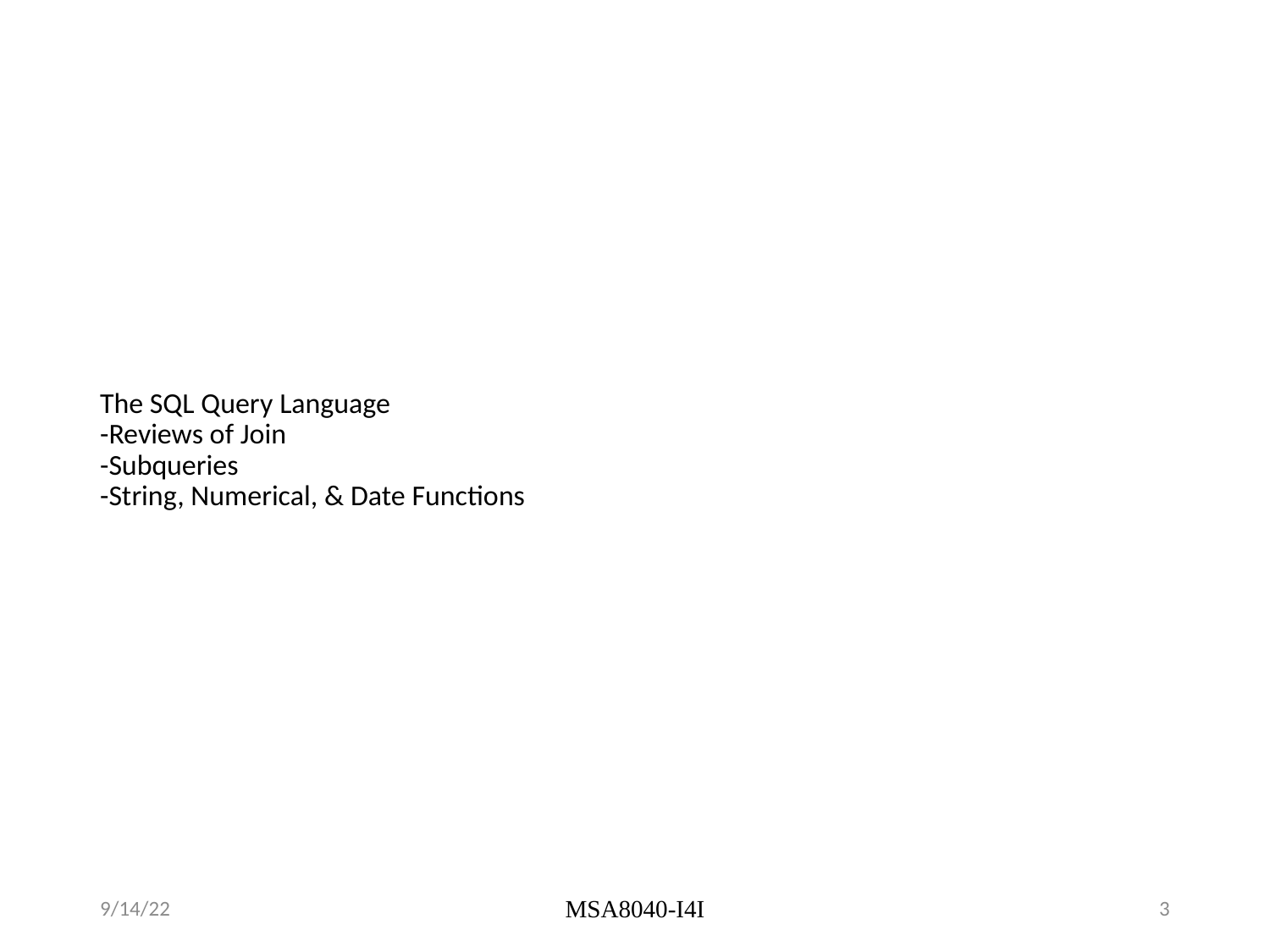

# The SQL Query Language -Reviews of Join -Subqueries -String, Numerical, & Date Functions
9/14/22
MSA8040-I4I
3